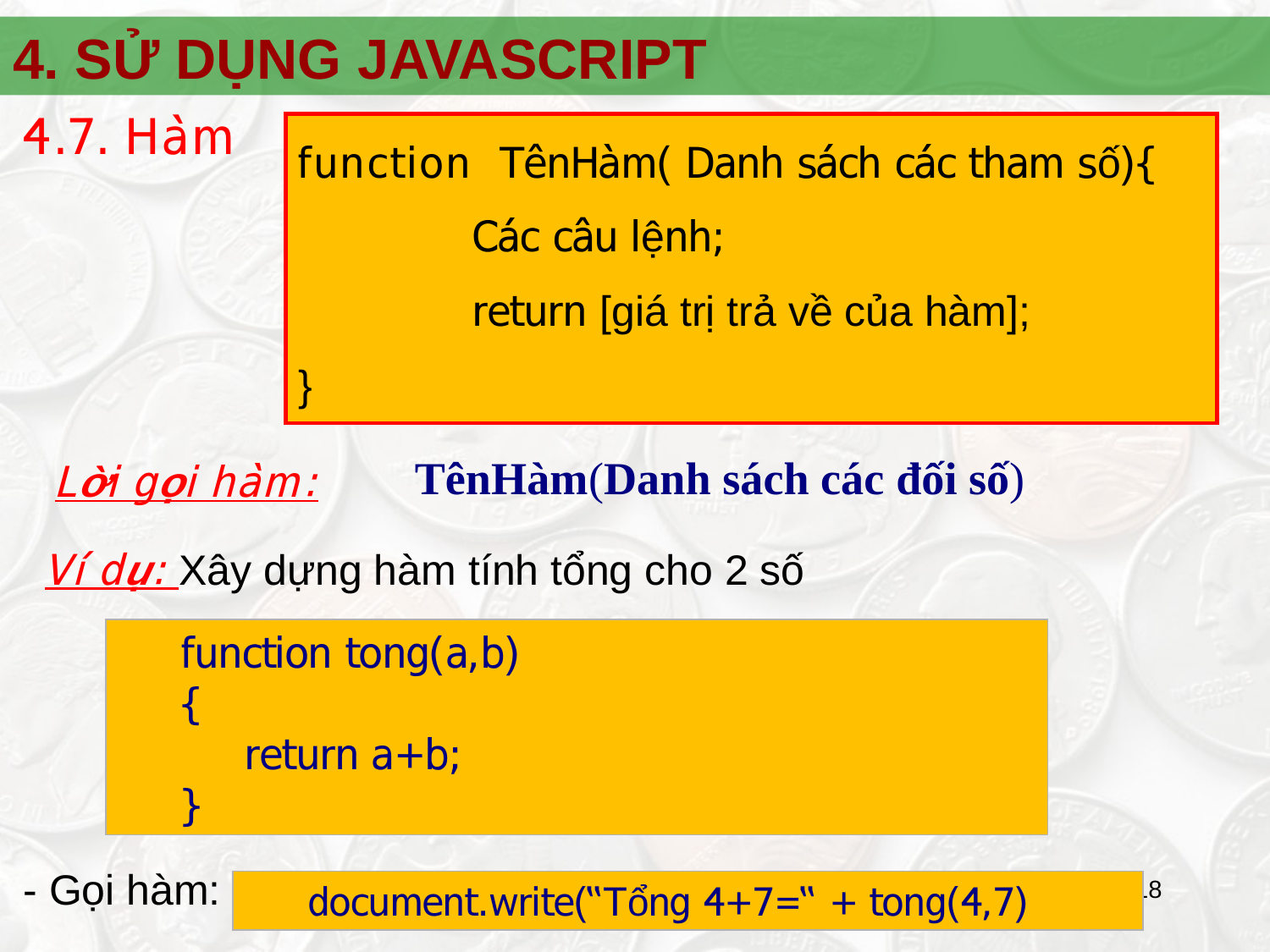

4. SỬ DỤNG JAVASCRIPT
4.7. Hàm
function  TênHàm( Danh sách các tham số){
		Các câu lệnh;
	    	return [giá trị trả về của hàm];
}
Lời gọi hàm:
TênHàm(Danh sách các đối số)
Ví dụ: Xây dựng hàm tính tổng cho 2 số
function tong(a,b)
{
	return a+b;
}
- Gọi hàm:
18
document.write(“Tổng 4+7=“ + tong(4,7)